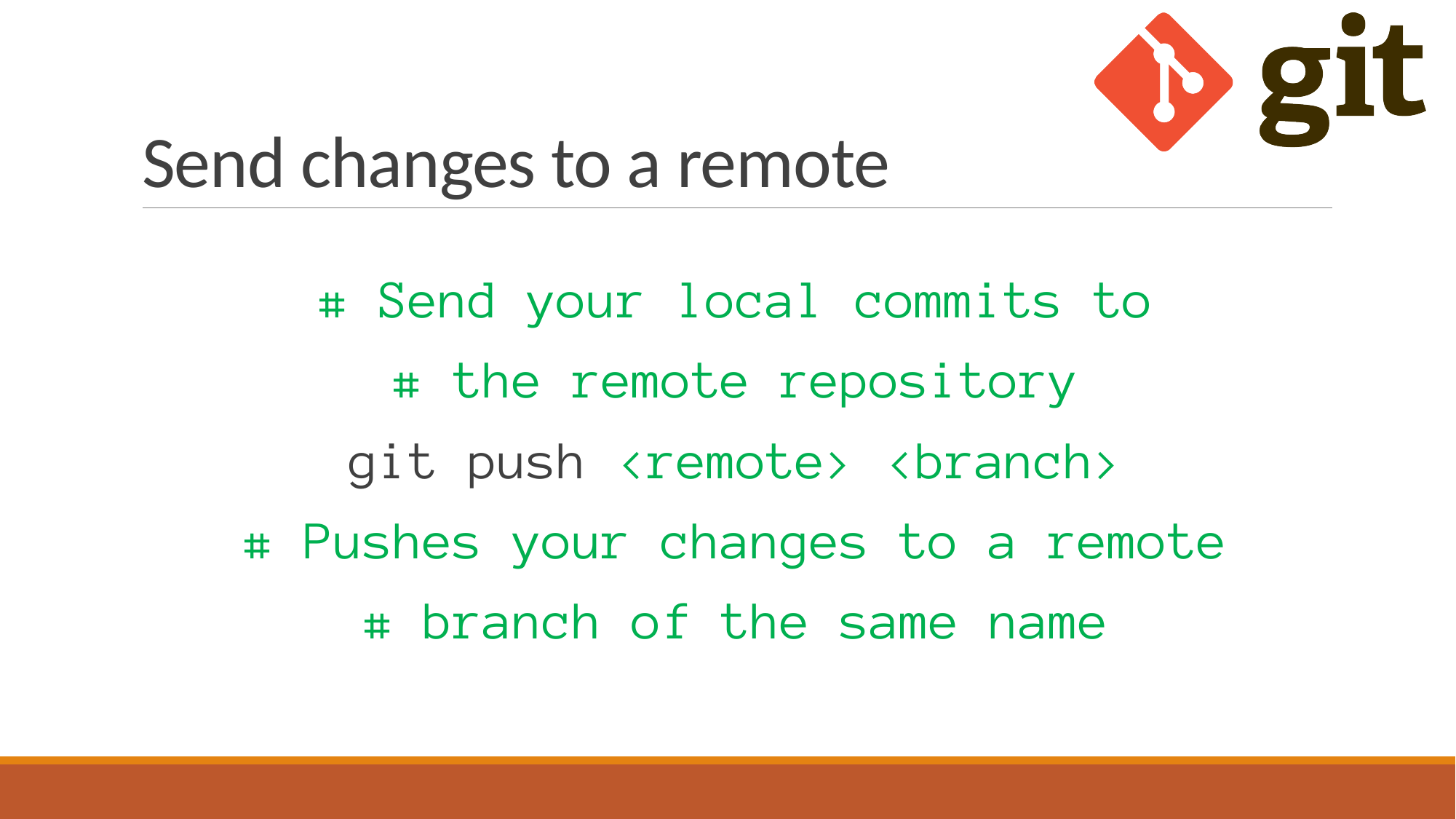

# Send changes to a remote
# Send your local commits to
# the remote repository
git push <remote> <branch>
# Pushes your changes to a remote
# branch of the same name